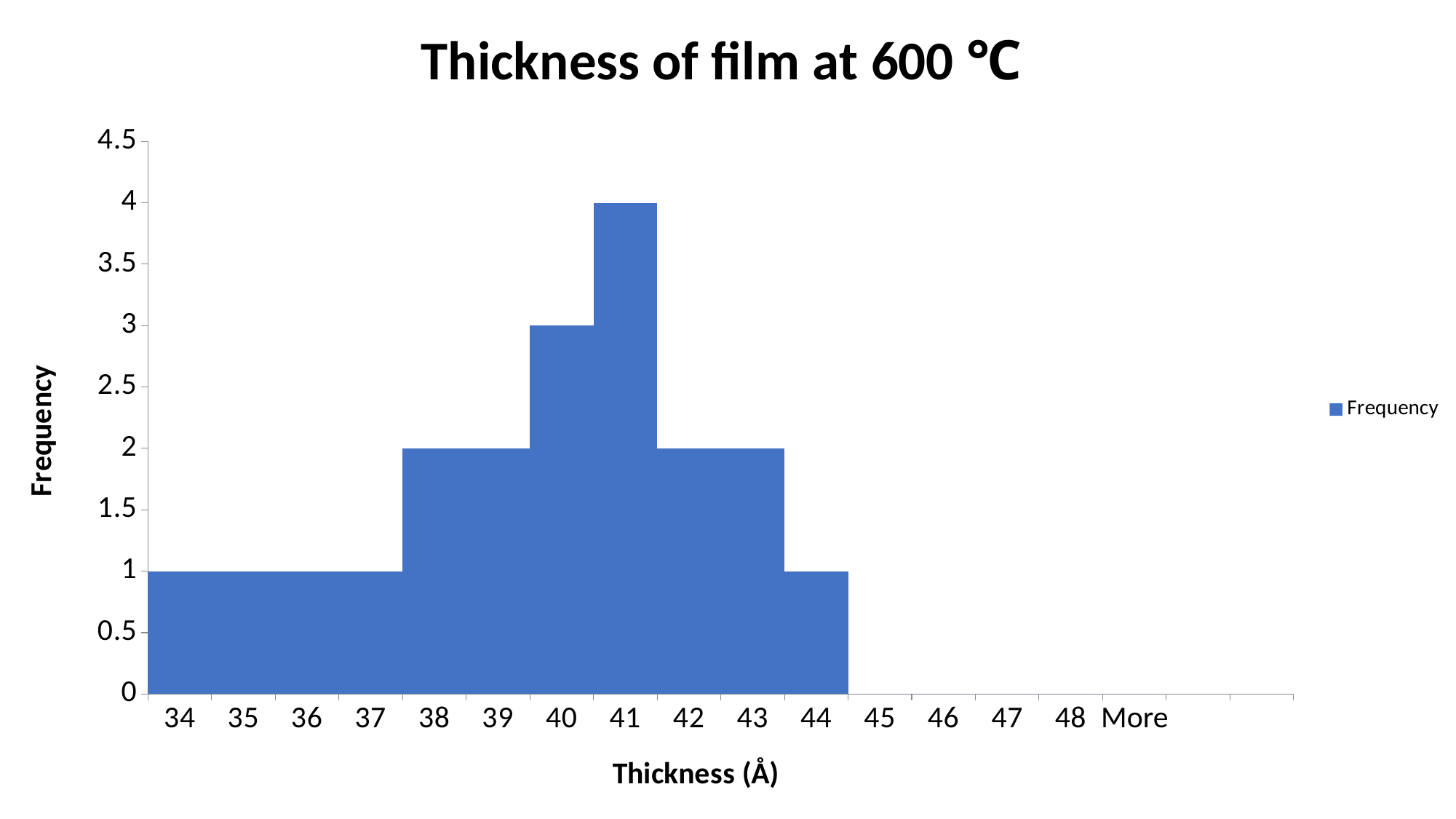

### Chart: Thickness of film at 600 ℃

| Category |  |
|---|---|
| 34 | 1.0 |
| 35 | 1.0 |
| 36 | 1.0 |
| 37 | 1.0 |
| 38 | 2.0 |
| 39 | 2.0 |
| 40 | 3.0 |
| 41 | 4.0 |
| 42 | 2.0 |
| 43 | 2.0 |
| 44 | 1.0 |
| 45 | 0.0 |
| 46 | 0.0 |
| 47 | 0.0 |
| 48 | 0.0 |
| More | 0.0 |